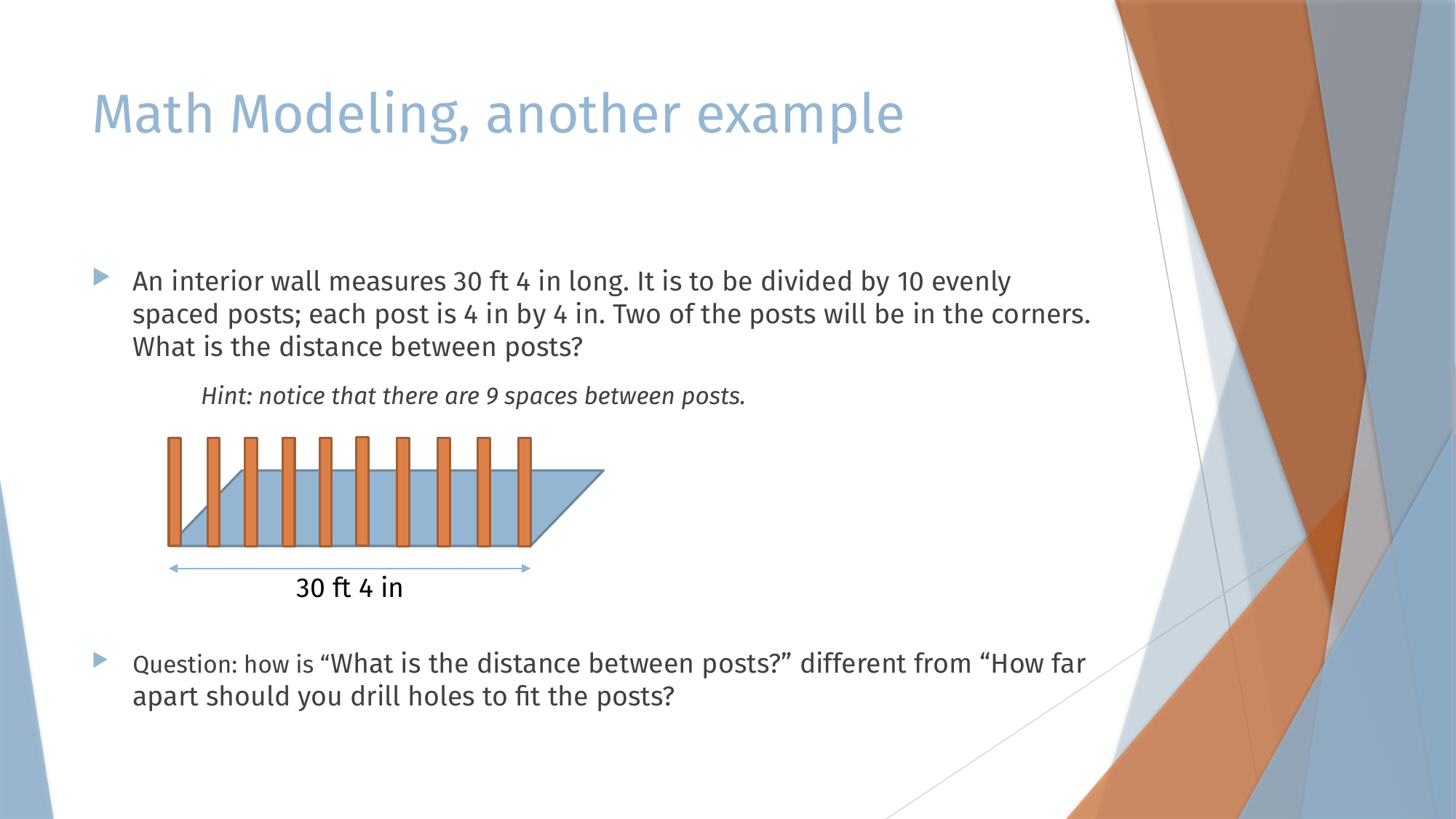

# Math Modeling, another example
An interior wall measures 30 ft 4 in long. It is to be divided by 10 evenly spaced posts; each post is 4 in by 4 in. Two of the posts will be in the corners. What is the distance between posts?
	Hint: notice that there are 9 spaces between posts.

Question: how is “What is the distance between posts?” different from “How far apart should you drill holes to fit the posts?

30 ft 4 in